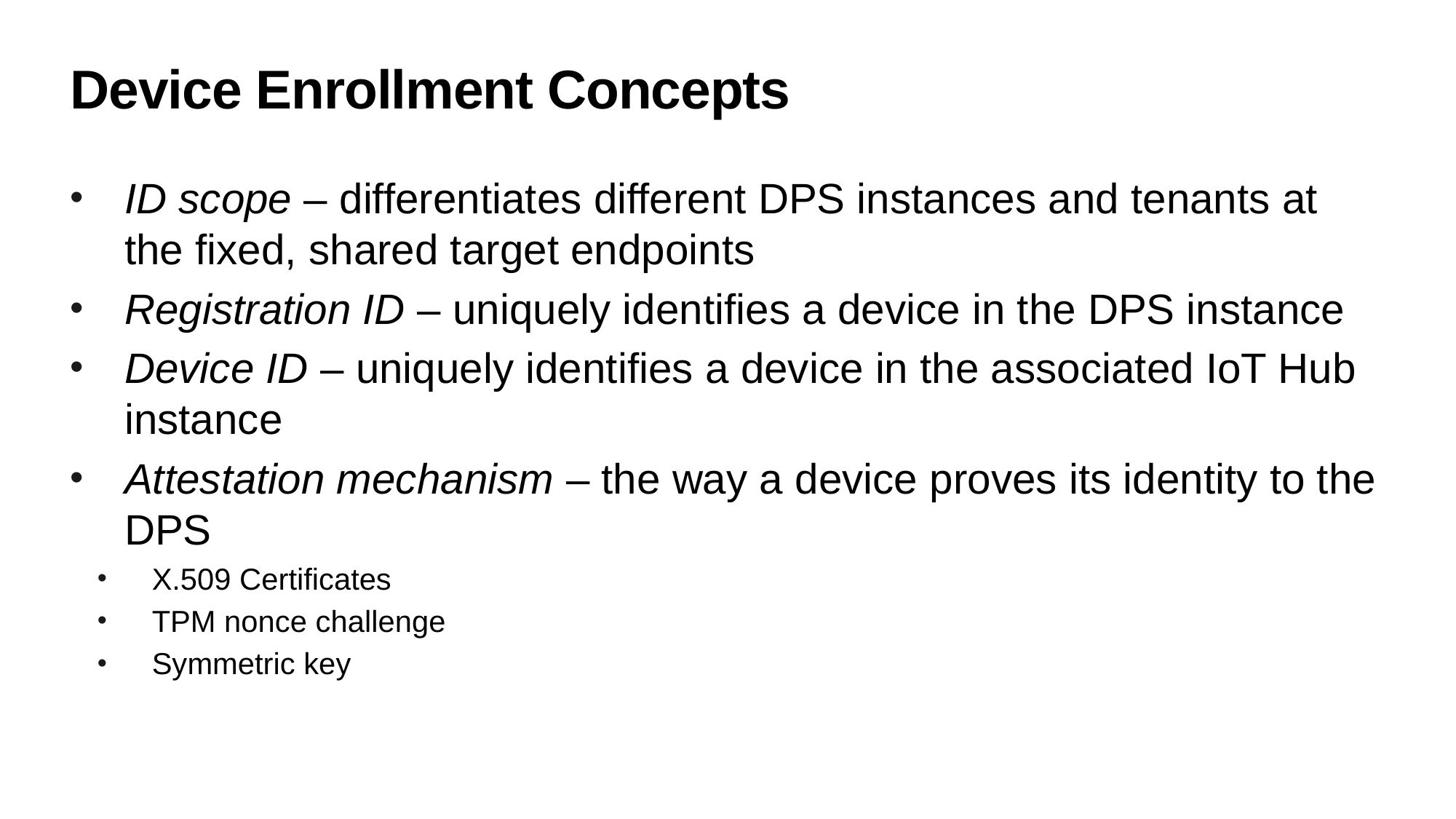

# Device Enrollment Concepts
ID scope – differentiates different DPS instances and tenants at the fixed, shared target endpoints
Registration ID – uniquely identifies a device in the DPS instance
Device ID – uniquely identifies a device in the associated IoT Hub instance
Attestation mechanism – the way a device proves its identity to the DPS
X.509 Certificates
TPM nonce challenge
Symmetric key